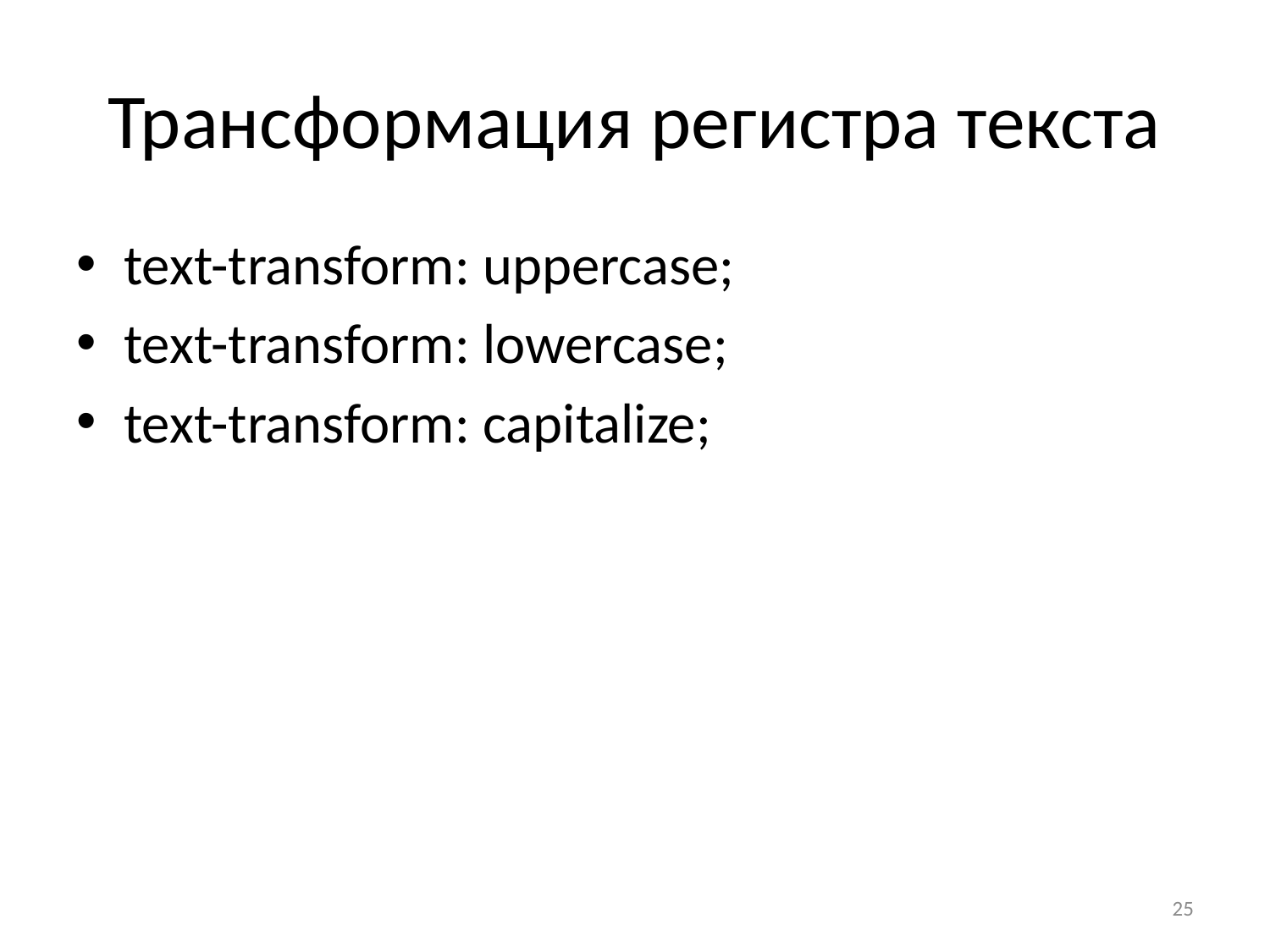

# Трансформация регистра текста
text-transform: uppercase;
text-transform: lowercase;
text-transform: capitalize;
25